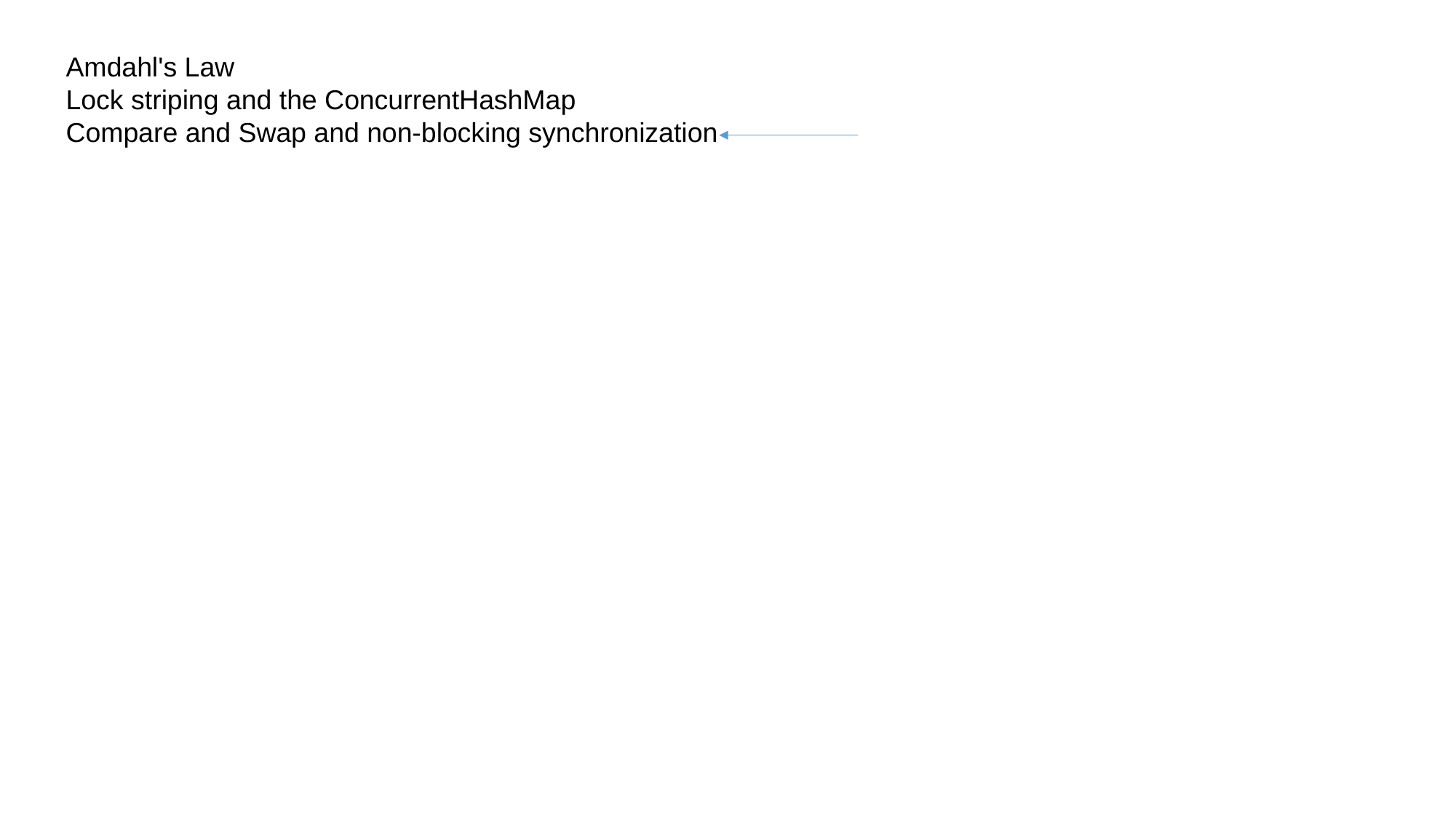

Amdahl's Law
Lock striping and the ConcurrentHashMap
Compare and Swap and non-blocking synchronization